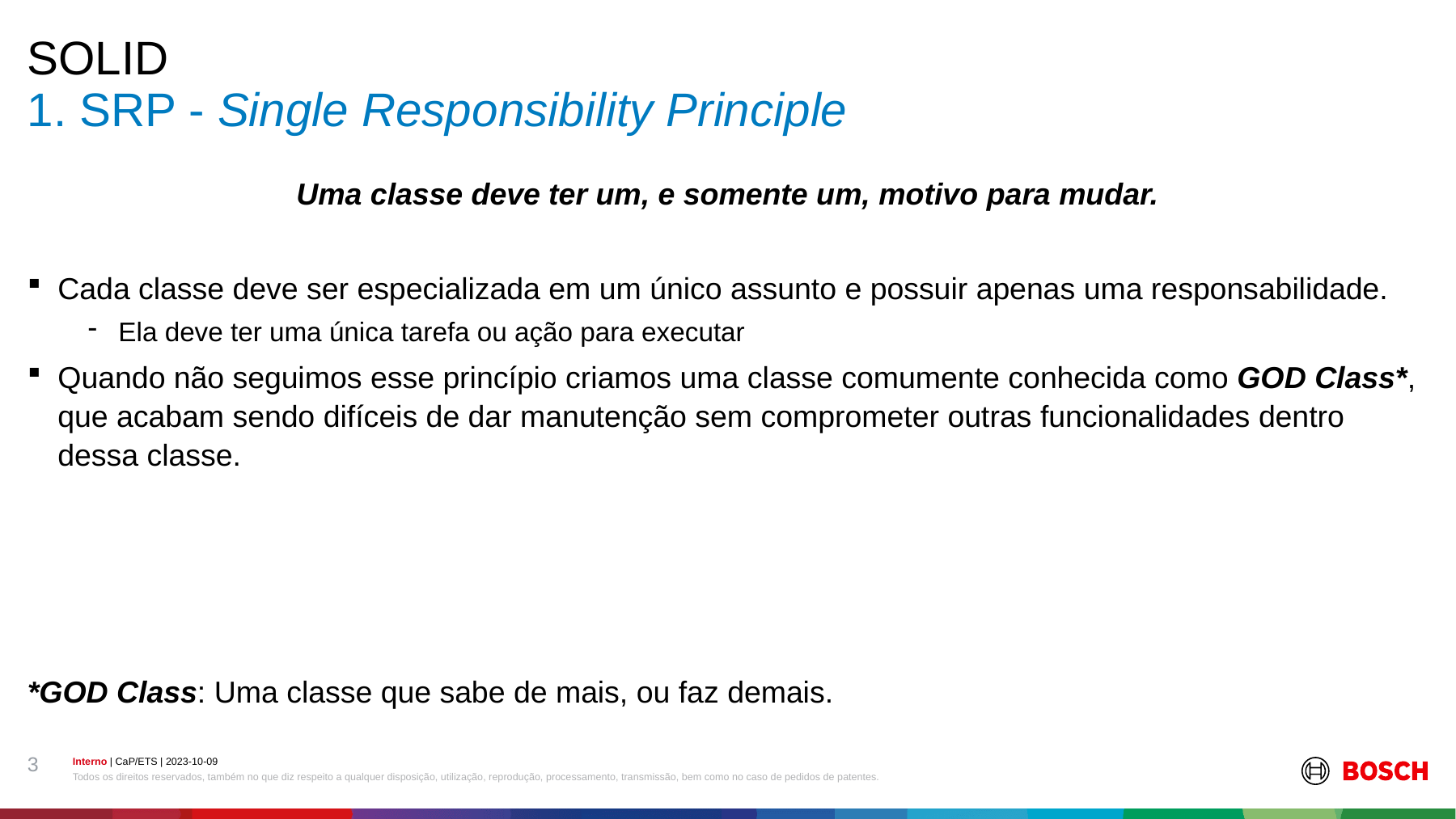

SOLID
# 1. SRP - Single Responsibility Principle
Uma classe deve ter um, e somente um, motivo para mudar.

Cada classe deve ser especializada em um único assunto e possuir apenas uma responsabilidade.
Ela deve ter uma única tarefa ou ação para executar
Quando não seguimos esse princípio criamos uma classe comumente conhecida como GOD Class*, que acabam sendo difíceis de dar manutenção sem comprometer outras funcionalidades dentro dessa classe.

*GOD Class: Uma classe que sabe de mais, ou faz demais.
3